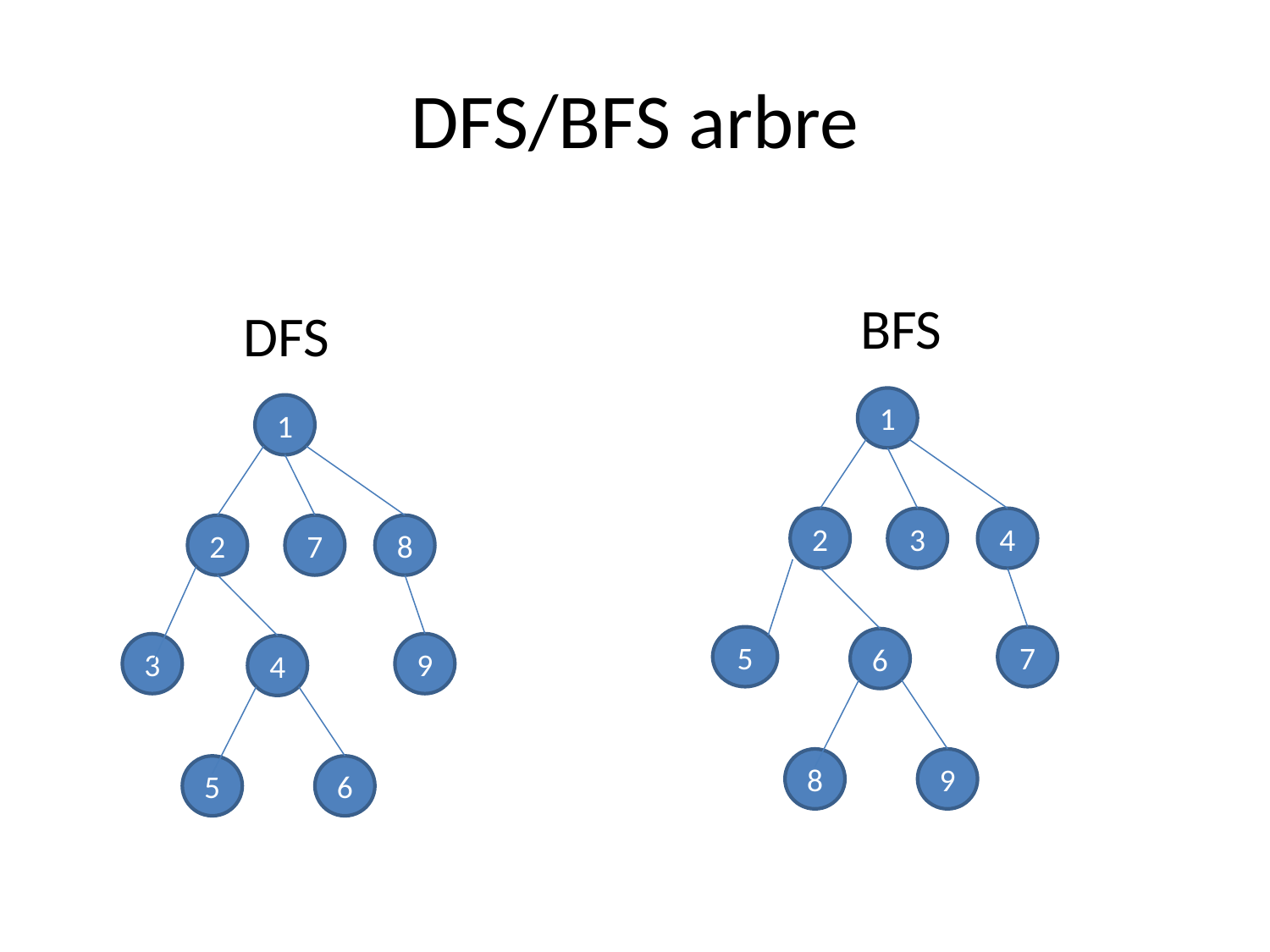

# DFS/BFS arbre
BFS
DFS
1
1
2
3
4
2
7
8
5
7
6
3
9
4
8
9
5
6